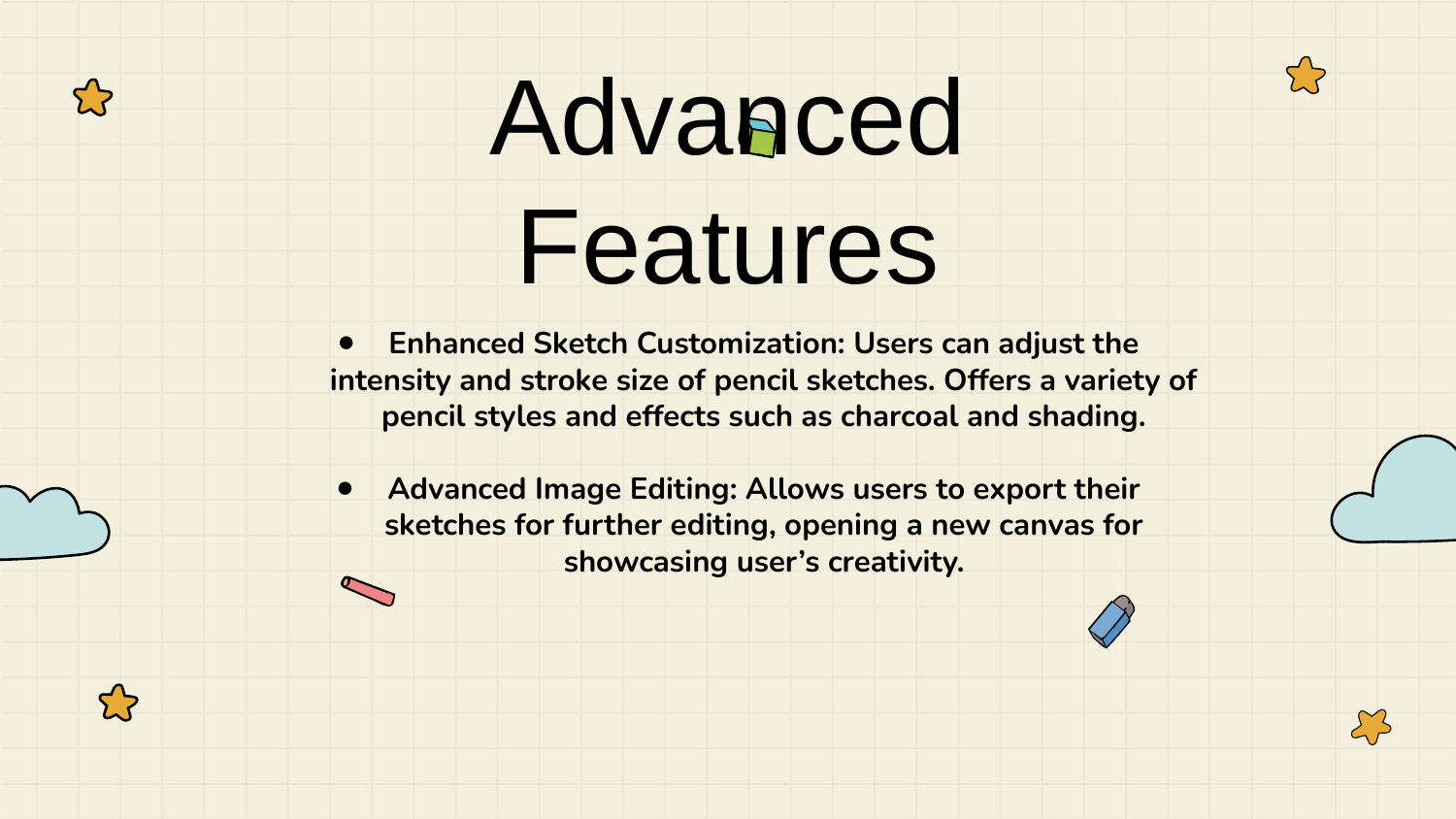

# Advanced Features
Enhanced Sketch Customization: Users can adjust the intensity and stroke size of pencil sketches. Offers a variety of pencil styles and effects such as charcoal and shading.

Advanced Image Editing: Allows users to export their sketches for further editing, opening a new canvas for showcasing user’s creativity.